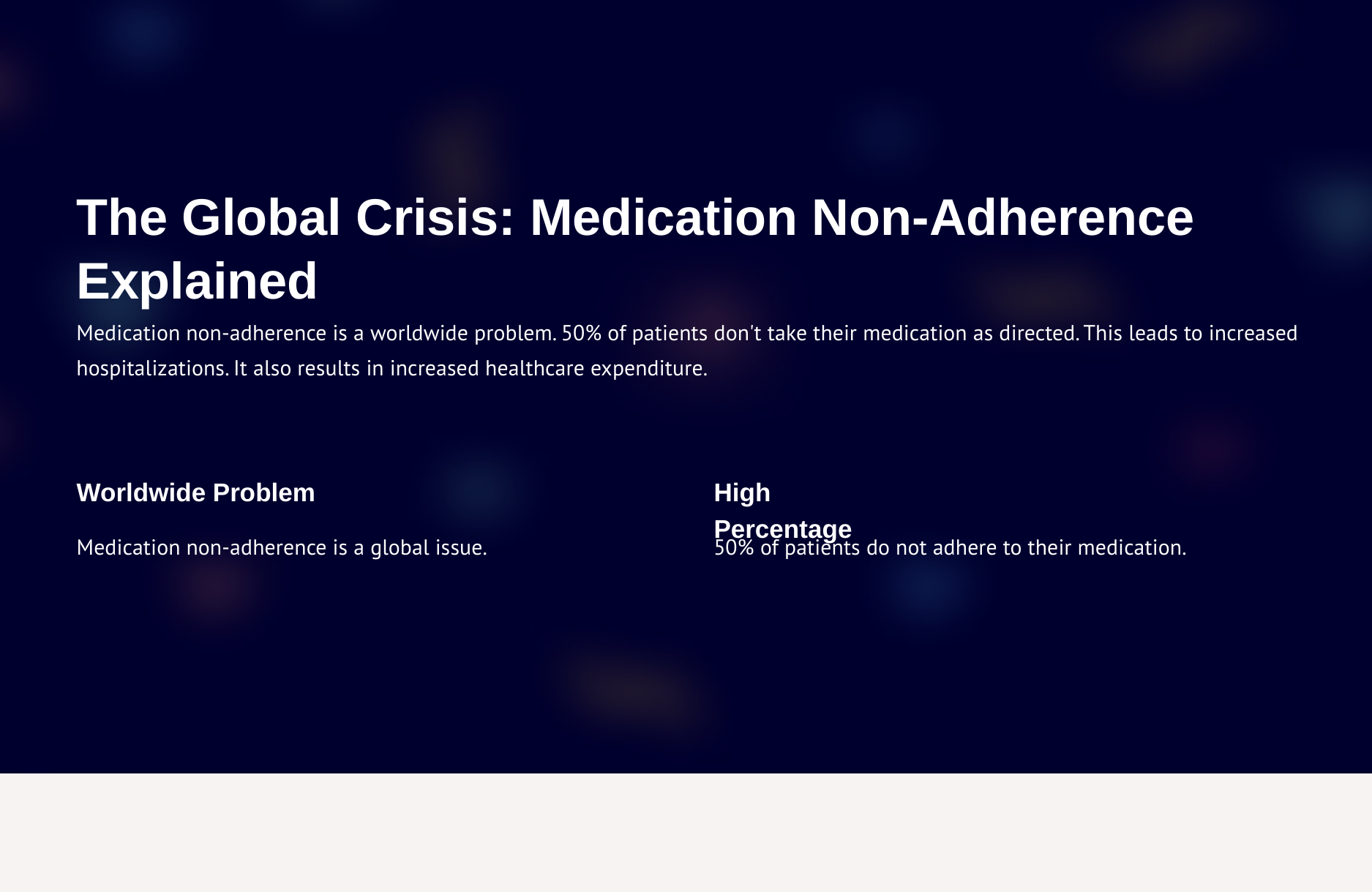

The Global Crisis: Medication Non-Adherence Explained
Medication non-adherence is a worldwide problem. 50% of patients don't take their medication as directed. This leads to increased hospitalizations. It also results in increased healthcare expenditure.
Worldwide Problem
High Percentage
Medication non-adherence is a global issue.
50% of patients do not adhere to their medication.